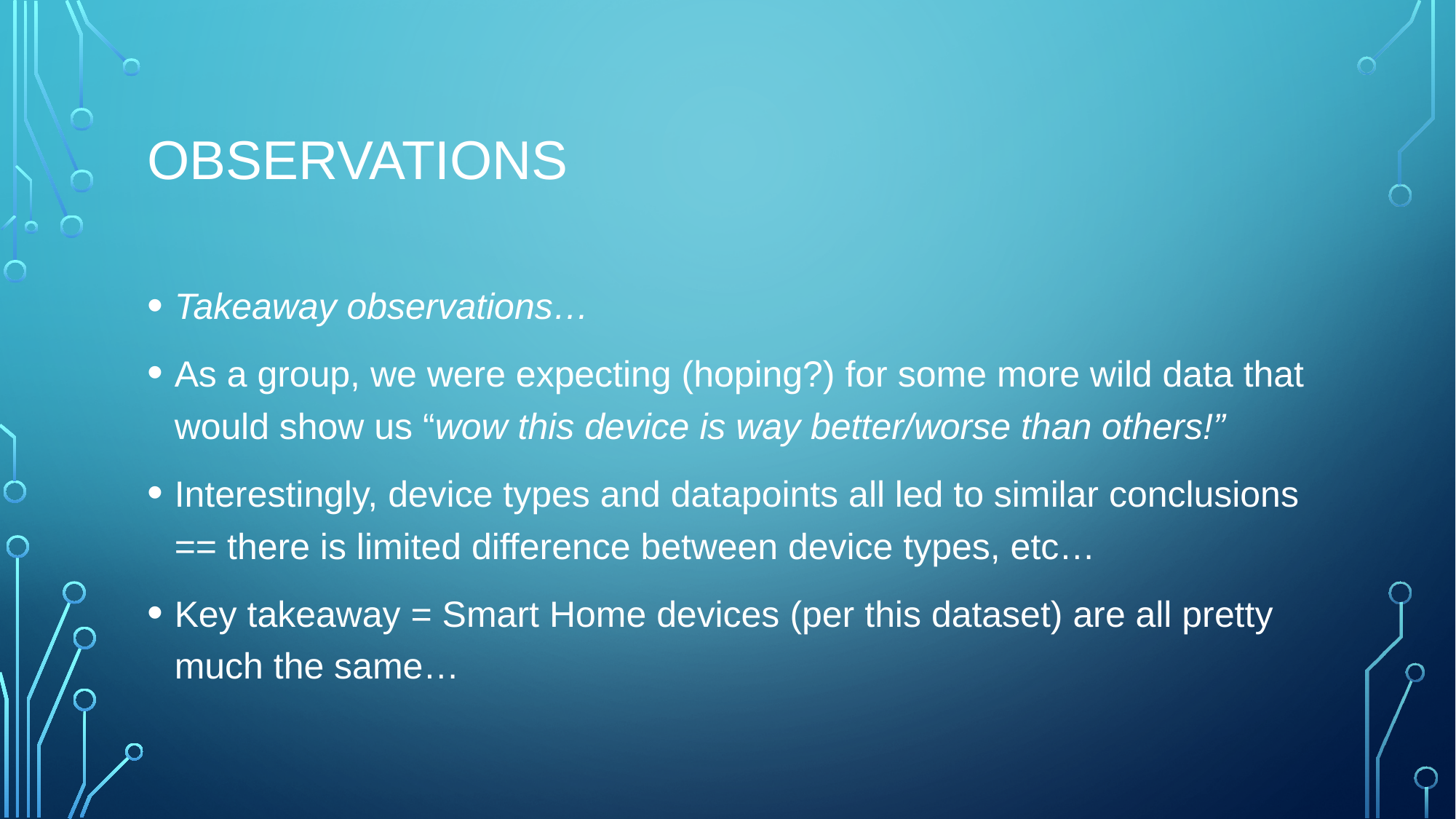

# Observations
Takeaway observations…
As a group, we were expecting (hoping?) for some more wild data that would show us “wow this device is way better/worse than others!”
Interestingly, device types and datapoints all led to similar conclusions == there is limited difference between device types, etc…
Key takeaway = Smart Home devices (per this dataset) are all pretty much the same…